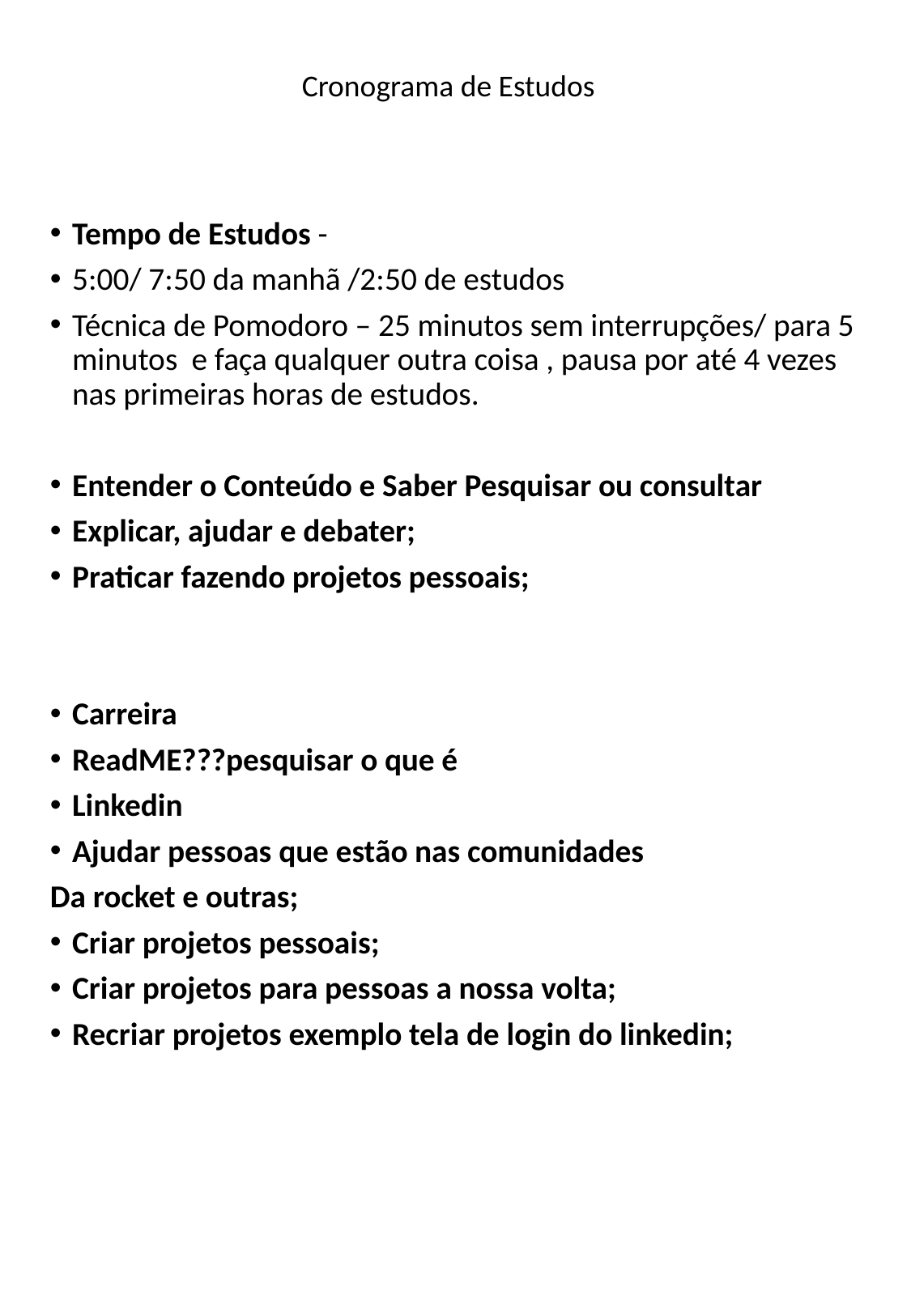

# Cronograma de Estudos
Tempo de Estudos -
5:00/ 7:50 da manhã /2:50 de estudos
Técnica de Pomodoro – 25 minutos sem interrupções/ para 5 minutos  e faça qualquer outra coisa , pausa por até 4 vezes nas primeiras horas de estudos.

Entender o Conteúdo e Saber Pesquisar ou consultar
Explicar, ajudar e debater;
Praticar fazendo projetos pessoais;

Carreira
ReadME???pesquisar o que é
Linkedin
Ajudar pessoas que estão nas comunidades
Da rocket e outras;
Criar projetos pessoais;
Criar projetos para pessoas a nossa volta;
Recriar projetos exemplo tela de login do linkedin;